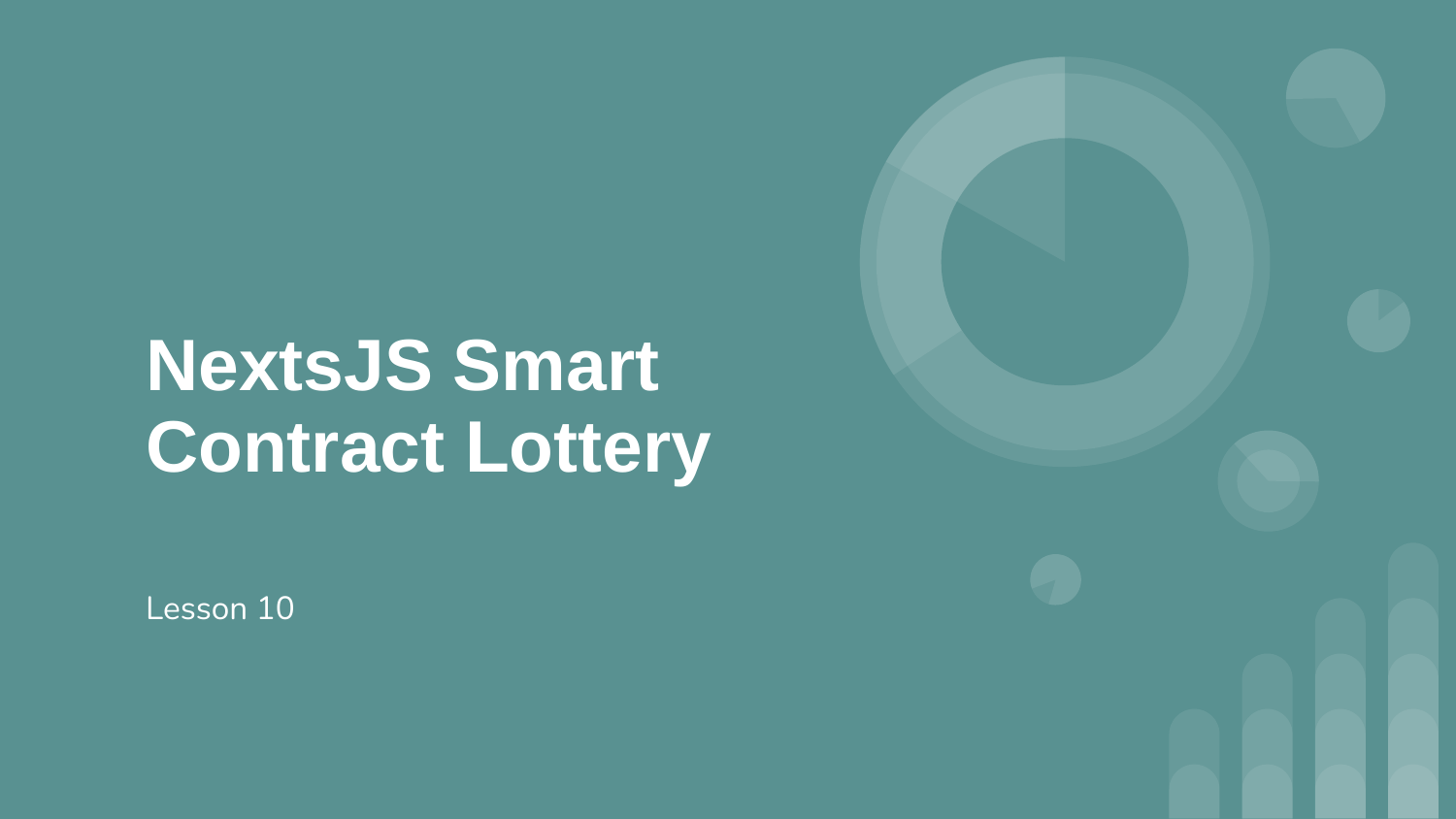

# NextsJS Smart Contract Lottery
Lesson 10